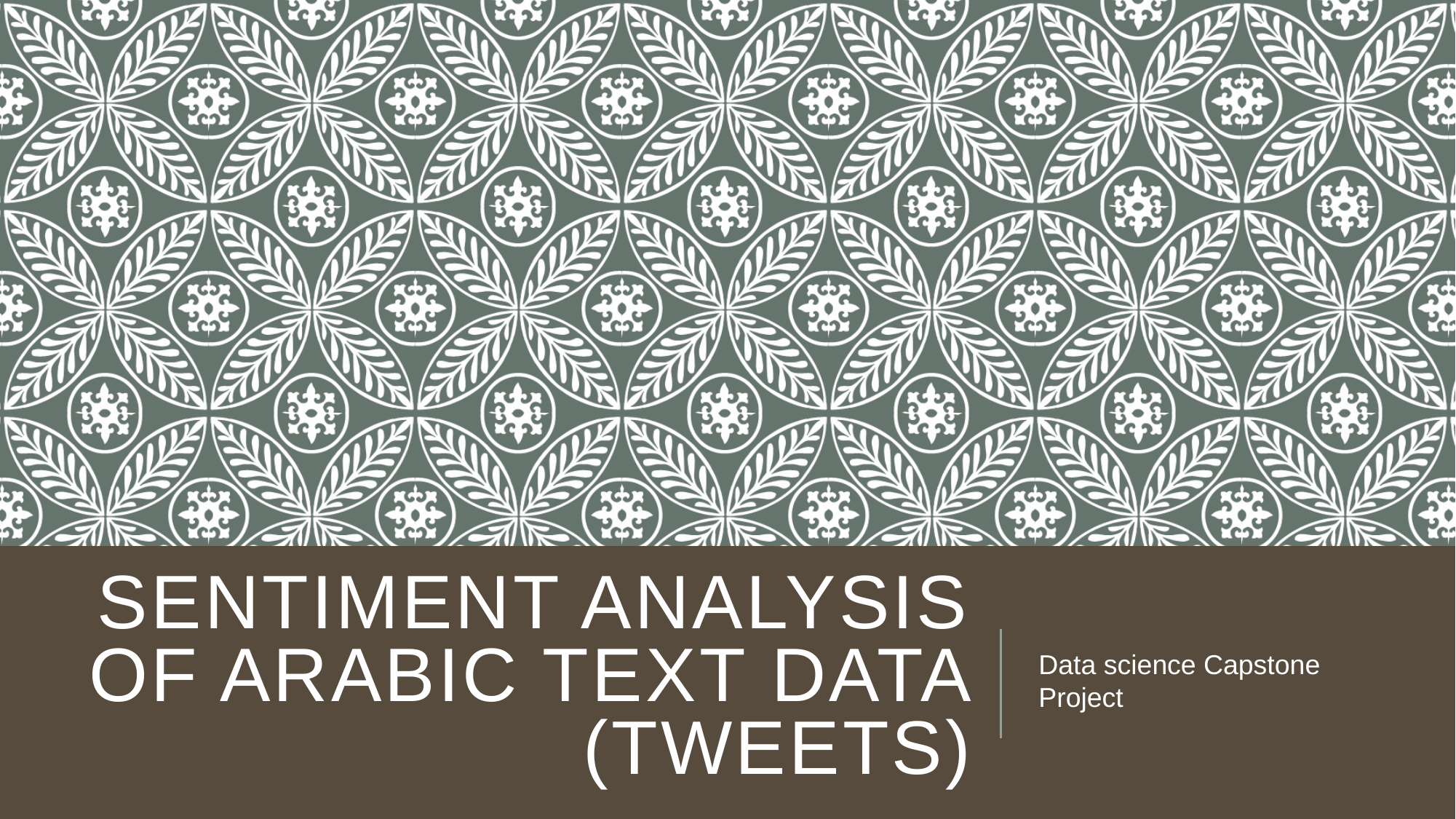

# Sentiment Analysis of Arabic Text Data (Tweets)
Data science Capstone Project